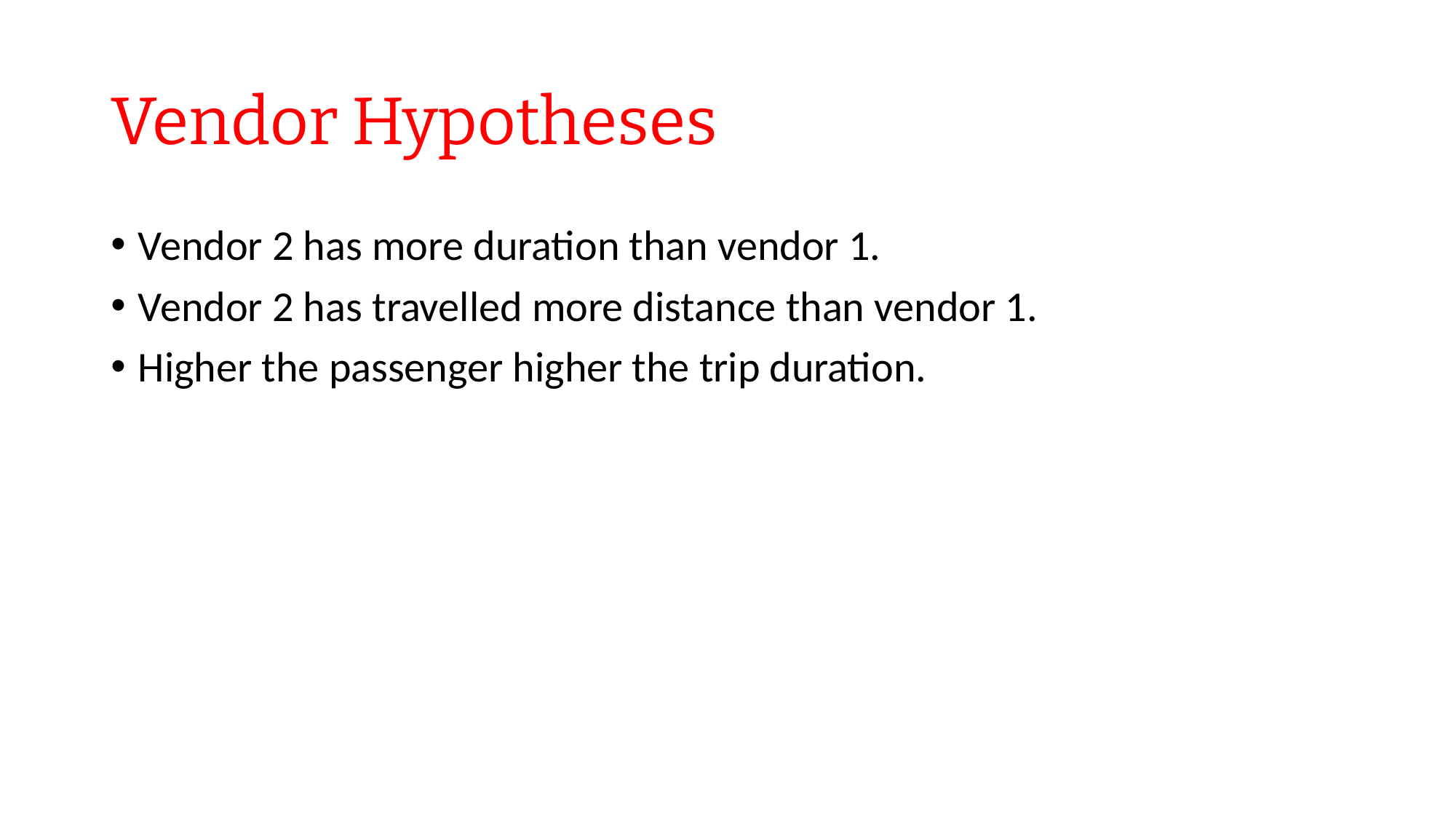

# Vendor Hypotheses
Vendor 2 has more duration than vendor 1.
Vendor 2 has travelled more distance than vendor 1.
Higher the passenger higher the trip duration.